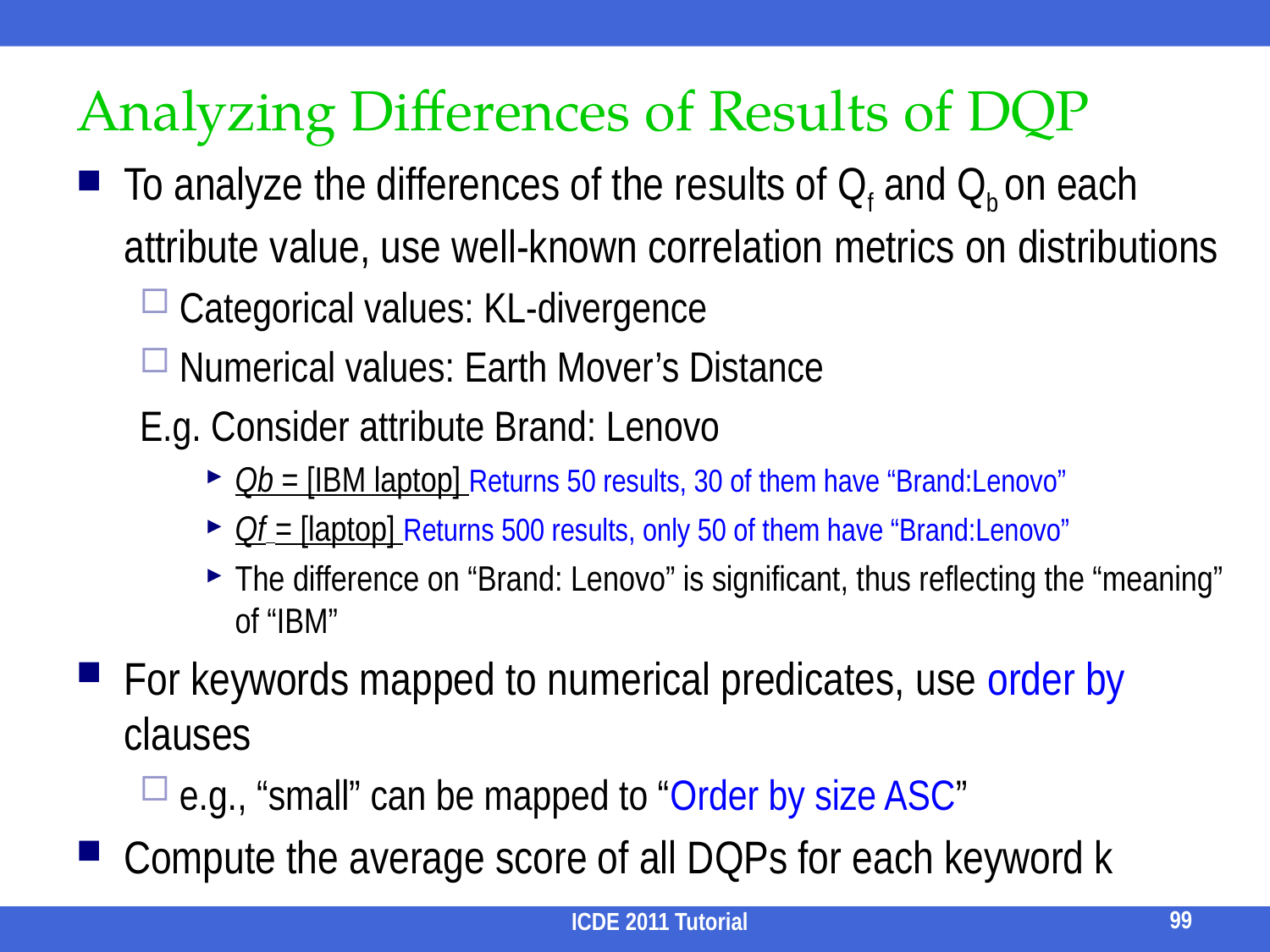

# Analyzing Differences of Results of DQP
To analyze the differences of the results of Qf and Qb on each attribute value, use well-known correlation metrics on distributions
Categorical values: KL-divergence
Numerical values: Earth Mover’s Distance
E.g. Consider attribute Brand: Lenovo
Qb = [IBM laptop] Returns 50 results, 30 of them have “Brand:Lenovo”
Qf  = [laptop] Returns 500 results, only 50 of them have “Brand:Lenovo”
The difference on “Brand: Lenovo” is significant, thus reflecting the “meaning” of “IBM”
For keywords mapped to numerical predicates, use order by clauses
e.g., “small” can be mapped to “Order by size ASC”
Compute the average score of all DQPs for each keyword k

99
ICDE 2011 Tutorial